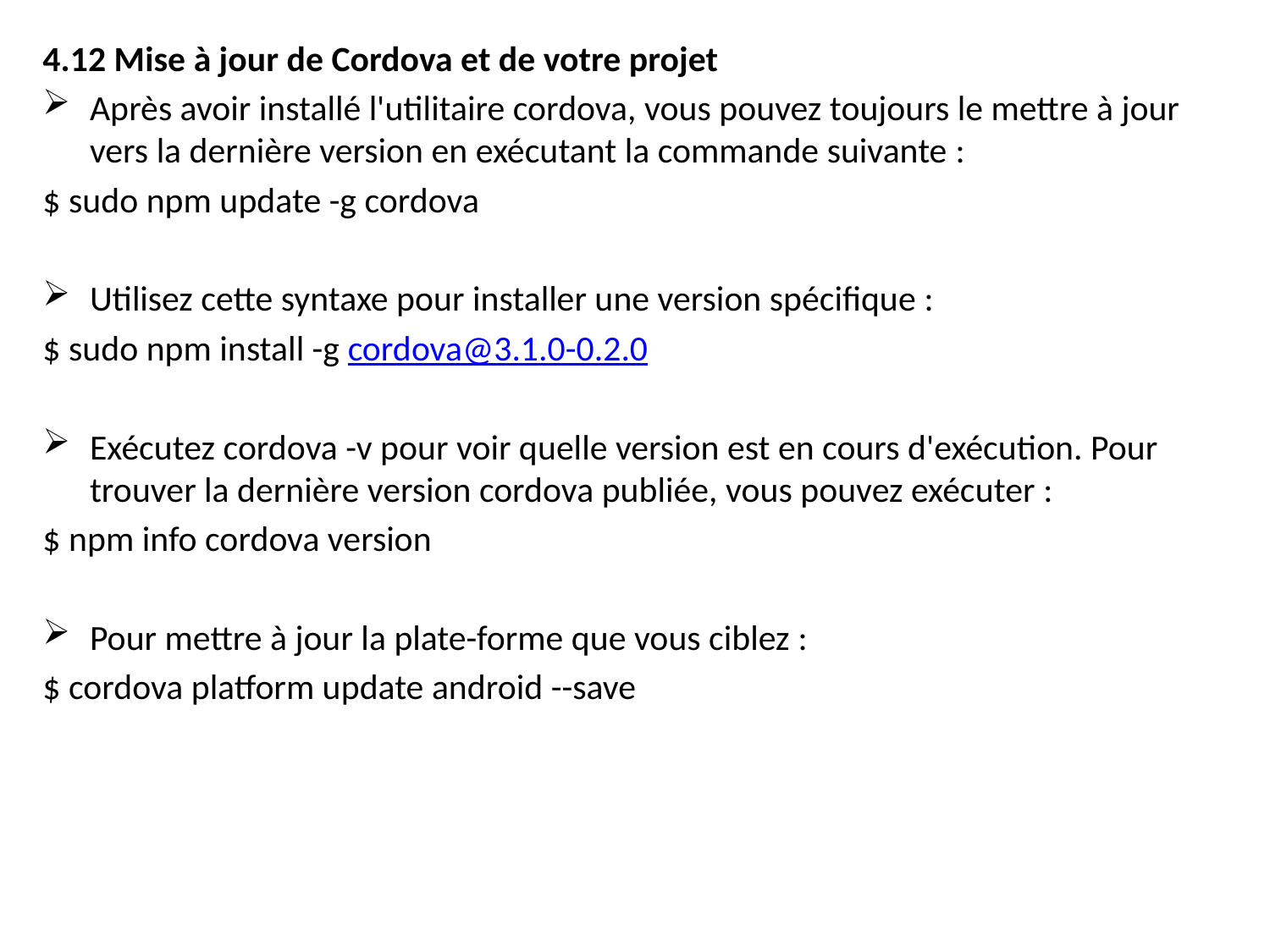

4.12 Mise à jour de Cordova et de votre projet
Après avoir installé l'utilitaire cordova, vous pouvez toujours le mettre à jour vers la dernière version en exécutant la commande suivante :
$ sudo npm update -g cordova

Utilisez cette syntaxe pour installer une version spécifique :
$ sudo npm install -g cordova@3.1.0-0.2.0

Exécutez cordova -v pour voir quelle version est en cours d'exécution. Pour trouver la dernière version cordova publiée, vous pouvez exécuter :
$ npm info cordova version

Pour mettre à jour la plate-forme que vous ciblez :
$ cordova platform update android --save